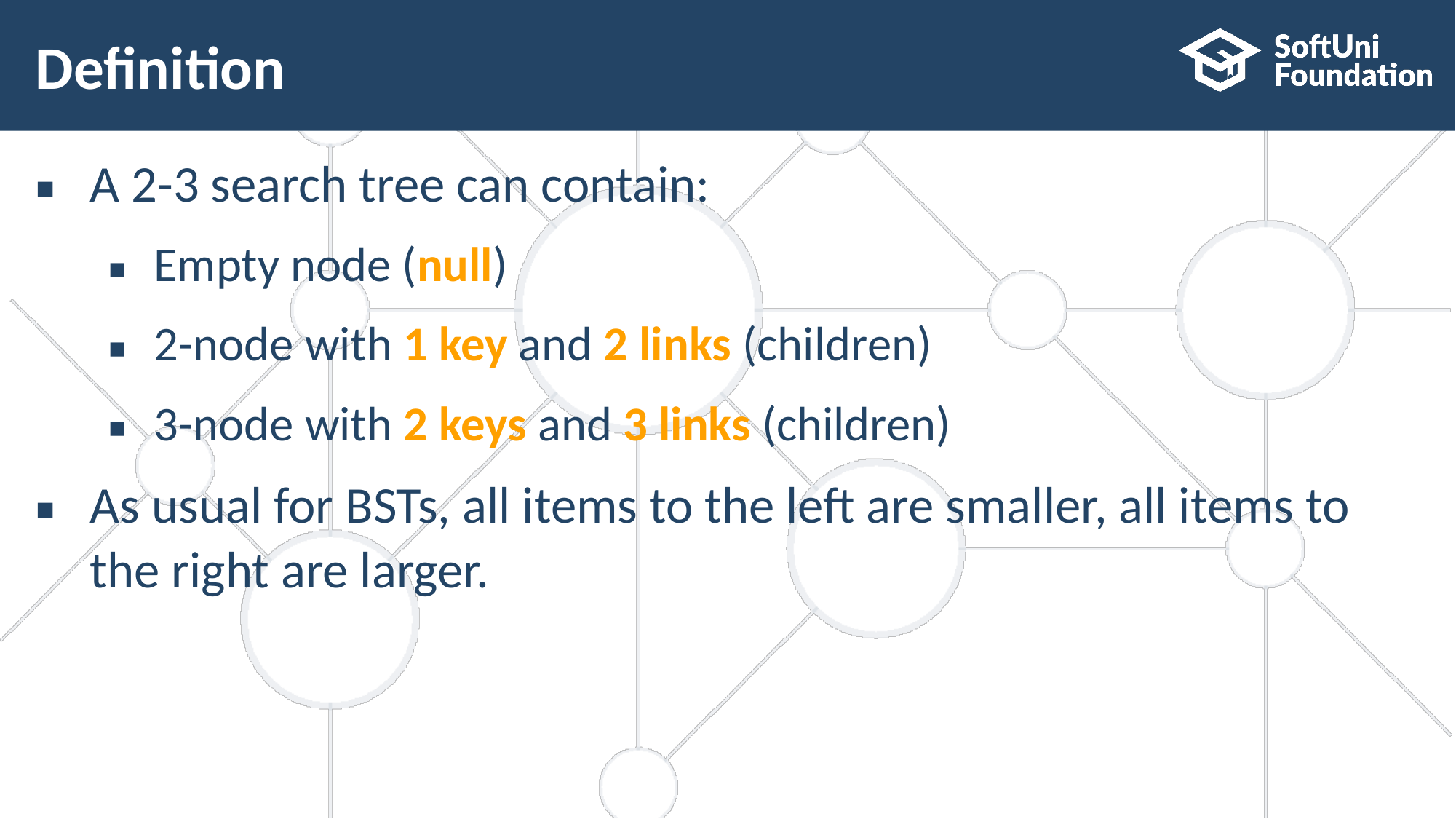

# Definition
A 2-3 search tree can contain:
Empty node (null)
2-node with 1 key and 2 links (children)
3-node with 2 keys and 3 links (children)
As usual for BSTs, all items to the left are smaller, all items to the right are larger.